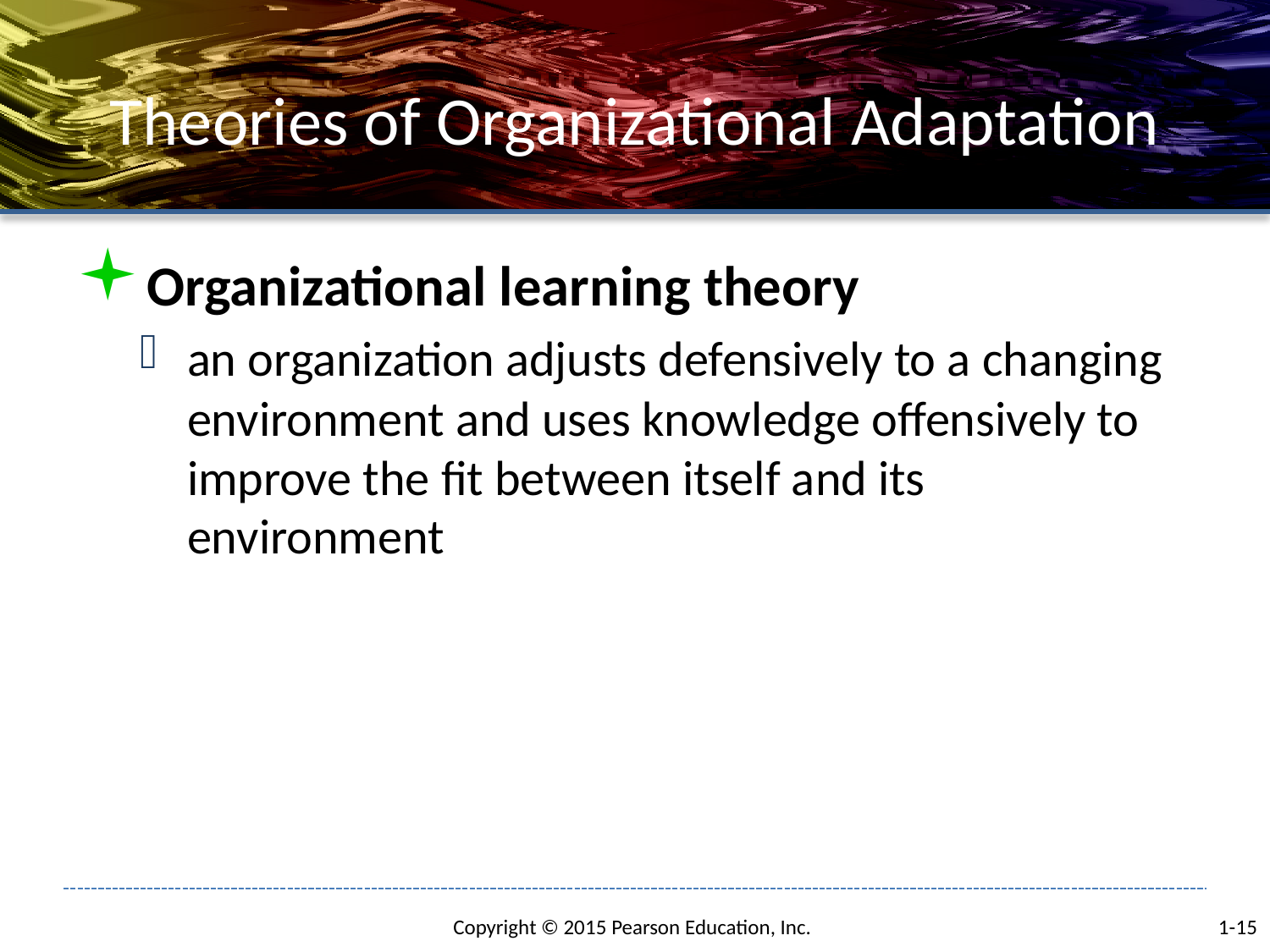

# Theories of Organizational Adaptation
Organizational learning theory
an organization adjusts defensively to a changing environment and uses knowledge offensively to improve the fit between itself and its environment

1-15
Copyright © 2015 Pearson Education, Inc.